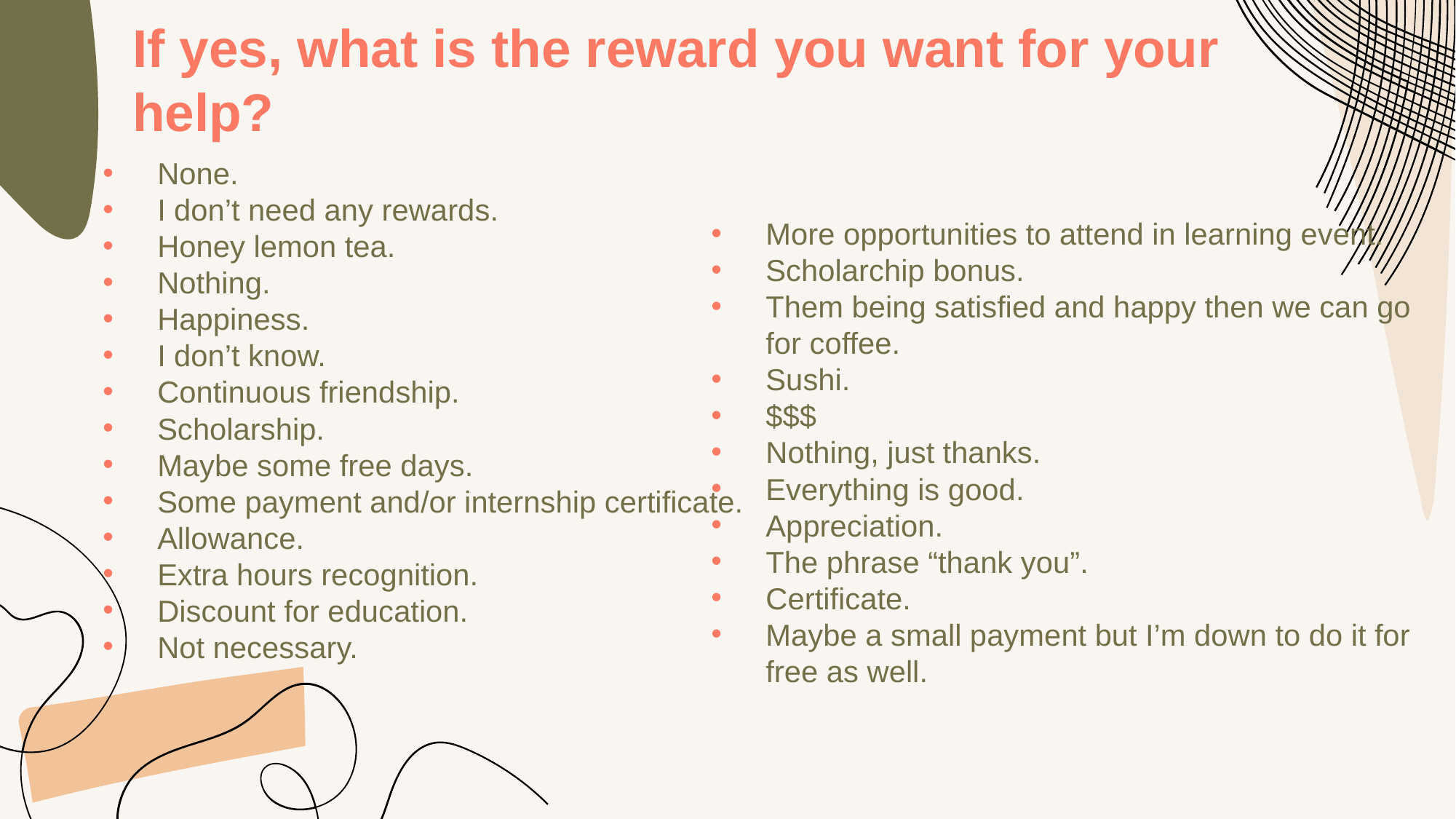

If yes, what is the reward you want for your help?
None.
I don’t need any rewards.
Honey lemon tea.
Nothing.
Happiness.
I don’t know.
Continuous friendship.
Scholarship.
Maybe some free days.
Some payment and/or internship certificate.
Allowance.
Extra hours recognition.
Discount for education.
Not necessary.

More opportunities to attend in learning event.
Scholarchip bonus.
Them being satisfied and happy then we can go for coffee.
Sushi.
$$$
Nothing, just thanks.
Everything is good.
Appreciation.
The phrase “thank you”.
Certificate.
Maybe a small payment but I’m down to do it for free as well.